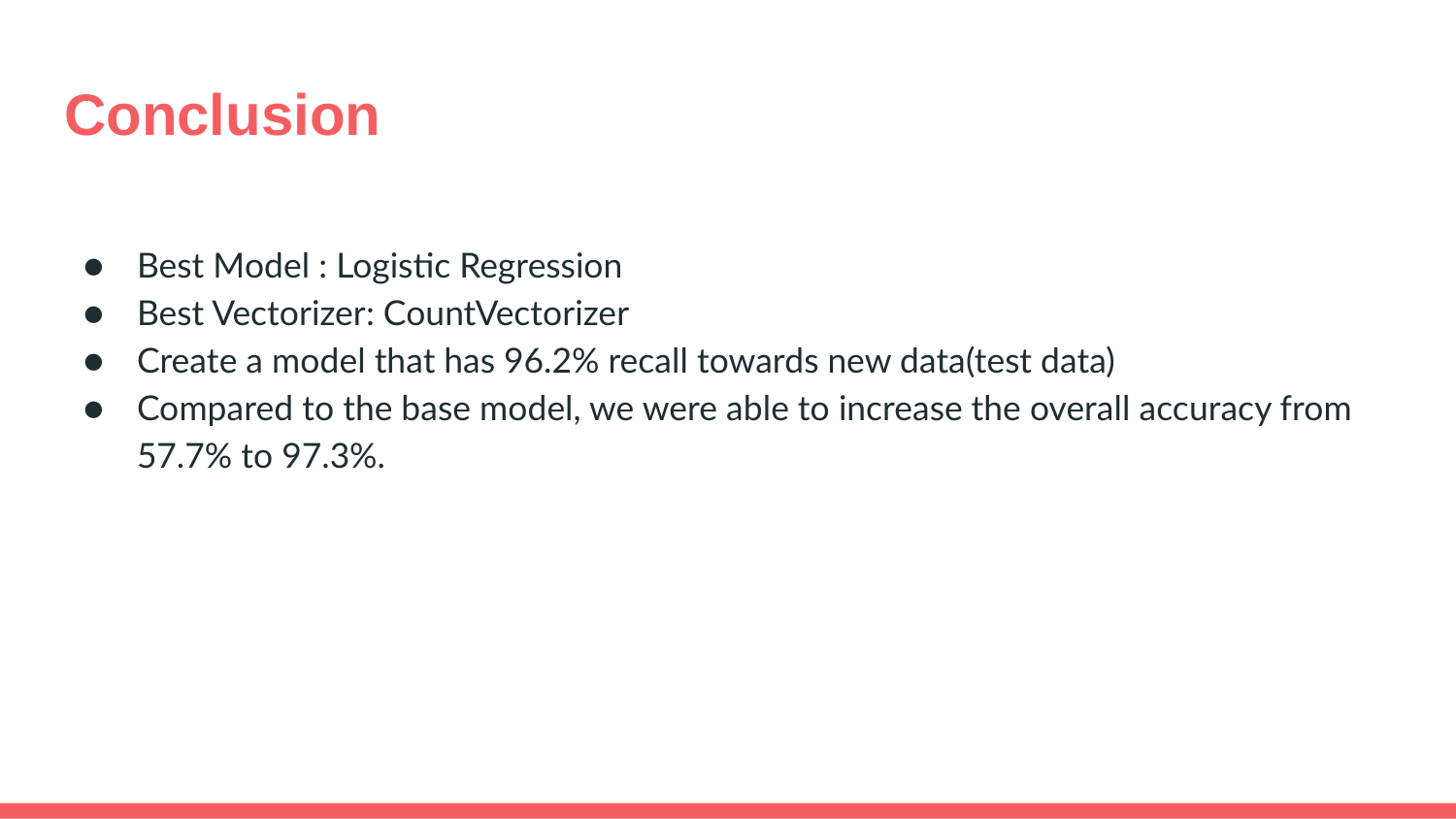

# Conclusion

Best Model : Logistic Regression
‌Best Vectorizer: CountVectorizer
Create a model that has 96.2% recall towards new data(test data)
Compared to the base model, we were able to increase the overall accuracy from 57.7% to 97.3%.